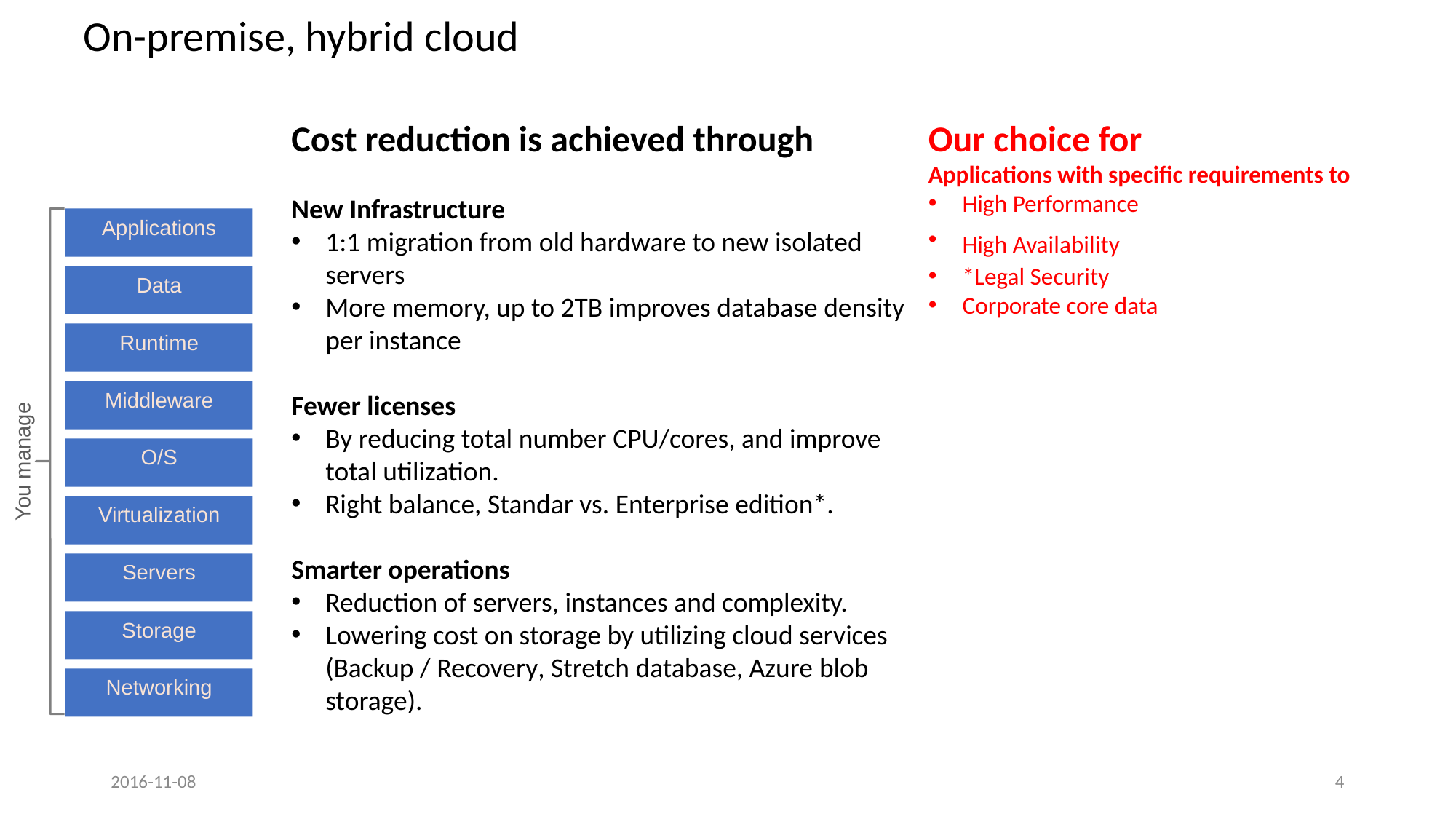

# On-premise, hybrid cloud
Cost reduction is achieved through

New Infrastructure
1:1 migration from old hardware to new isolated servers
More memory, up to 2TB improves database density per instance

Fewer licenses
By reducing total number CPU/cores, and improve total utilization.
Right balance, Standar vs. Enterprise edition*.

Smarter operations
Reduction of servers, instances and complexity.
Lowering cost on storage by utilizing cloud services (Backup / Recovery, Stretch database, Azure blob storage).

Our choice for
Applications with specific requirements to
High Performance
High Availability
*Legal Security
Corporate core data

Applications
Data
Runtime
Middleware
You manage
O/S
Virtualization
Servers
Storage
Networking
2016-11-08
4